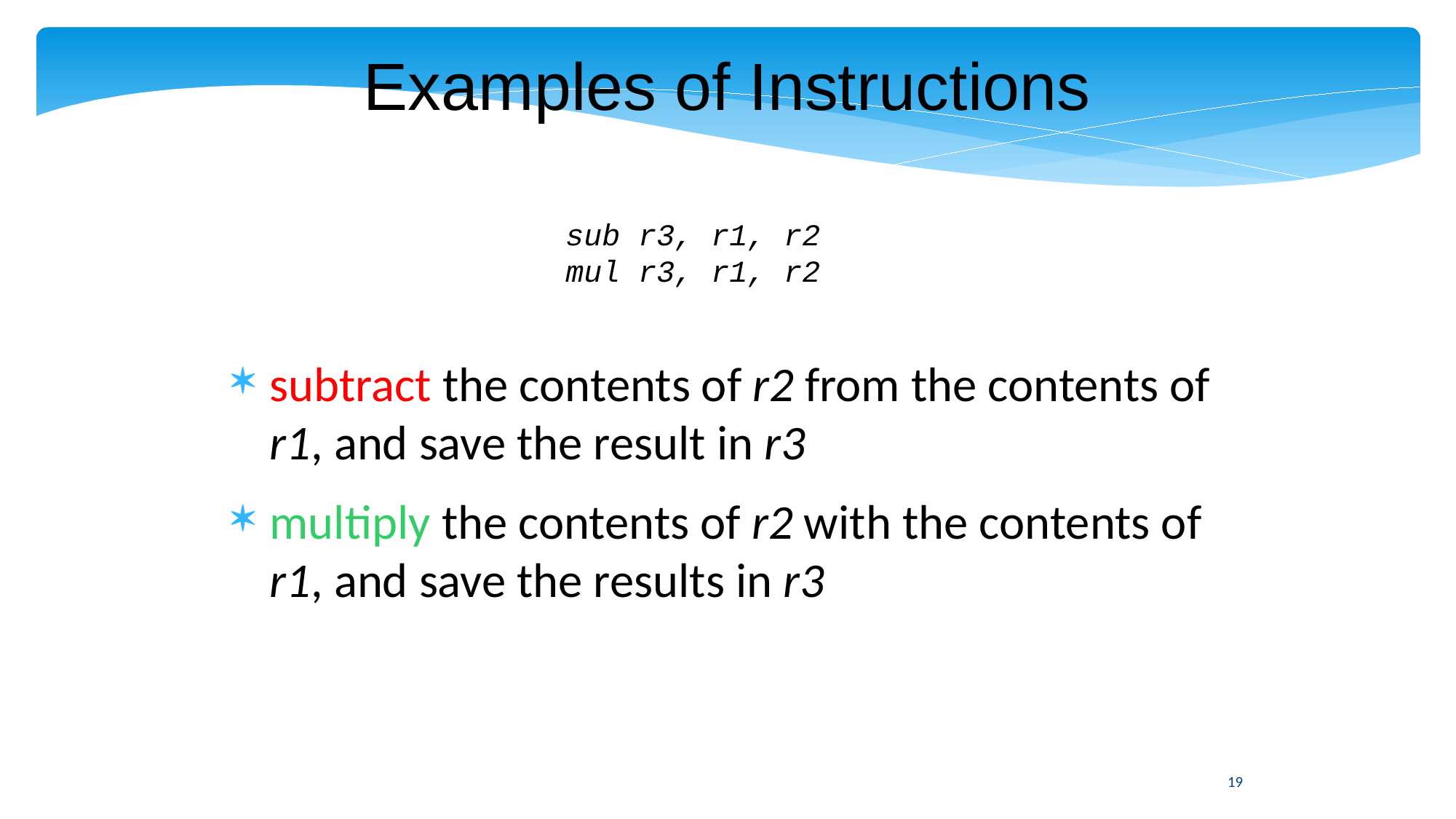

Examples of Instructions
sub r3, r1, r2
mul r3, r1, r2
subtract the contents of r2 from the contents of r1, and save the result in r3
multiply the contents of r2 with the contents of r1, and save the results in r3
19